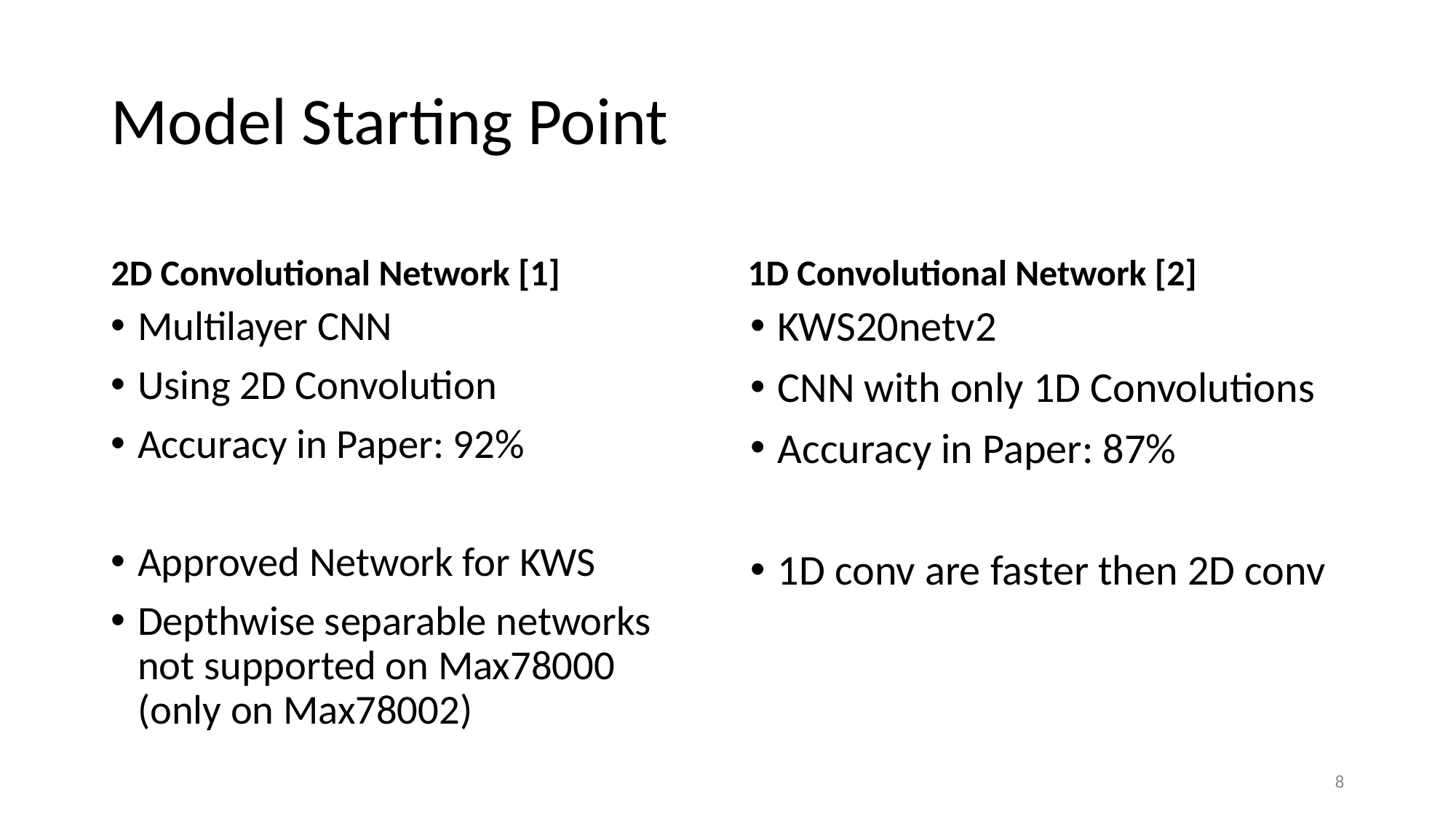

# Model Starting Point
2D Convolutional Network [1]
1D Convolutional Network [2]
Multilayer CNN
Using 2D Convolution
Accuracy in Paper: 92%

Approved Network for KWS
Depthwise separable networks not supported on Max78000 (only on Max78002)
KWS20netv2
CNN with only 1D Convolutions
Accuracy in Paper: 87%

1D conv are faster then 2D conv
8